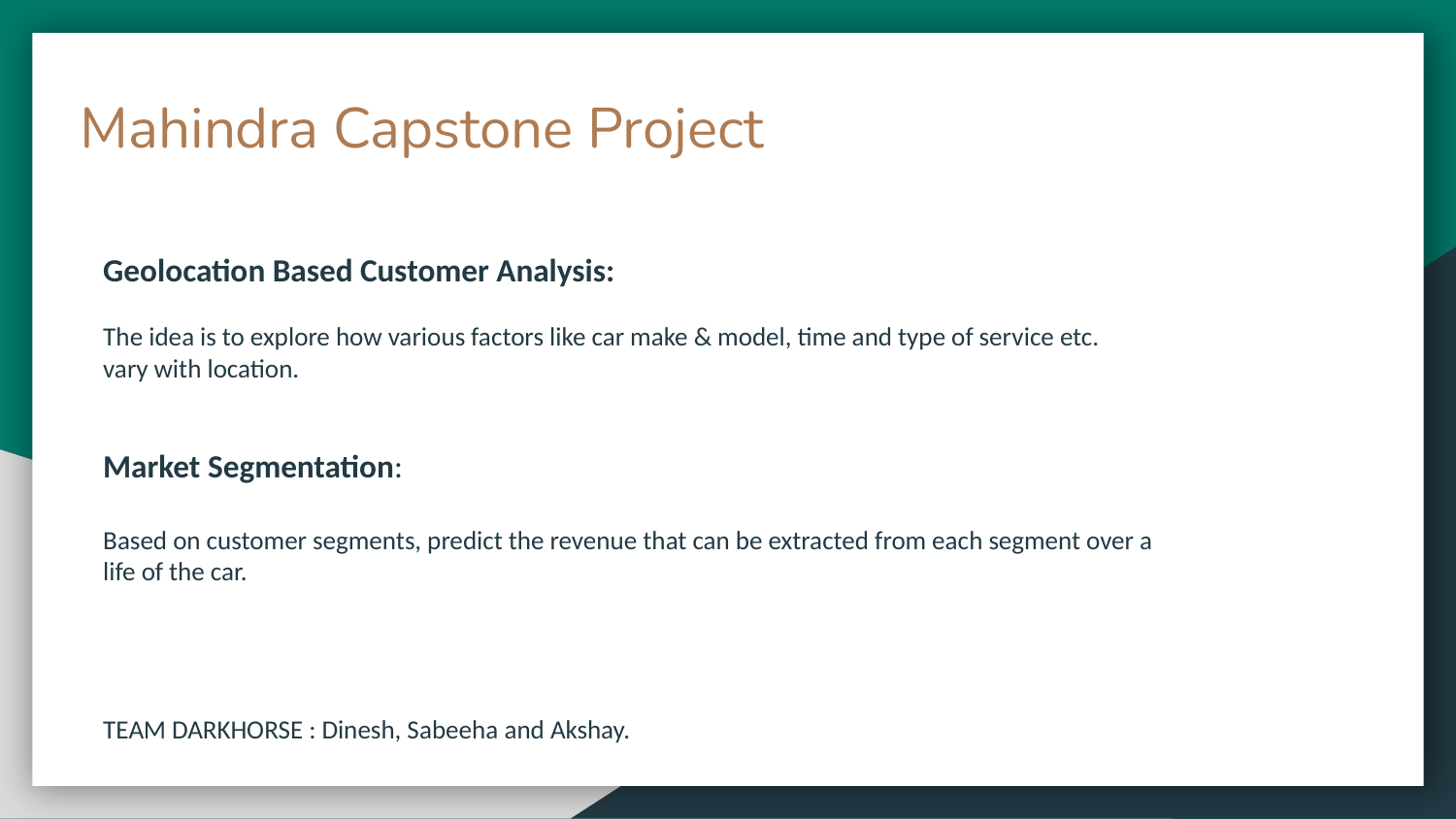

Mahindra Capstone Project
Geolocation Based Customer Analysis:

The idea is to explore how various factors like car make & model, time and type of service etc.
vary with location.

Market Segmentation:

Based on customer segments, predict the revenue that can be extracted from each segment over a
life of the car.

TEAM DARKHORSE : Dinesh, Sabeeha and Akshay.